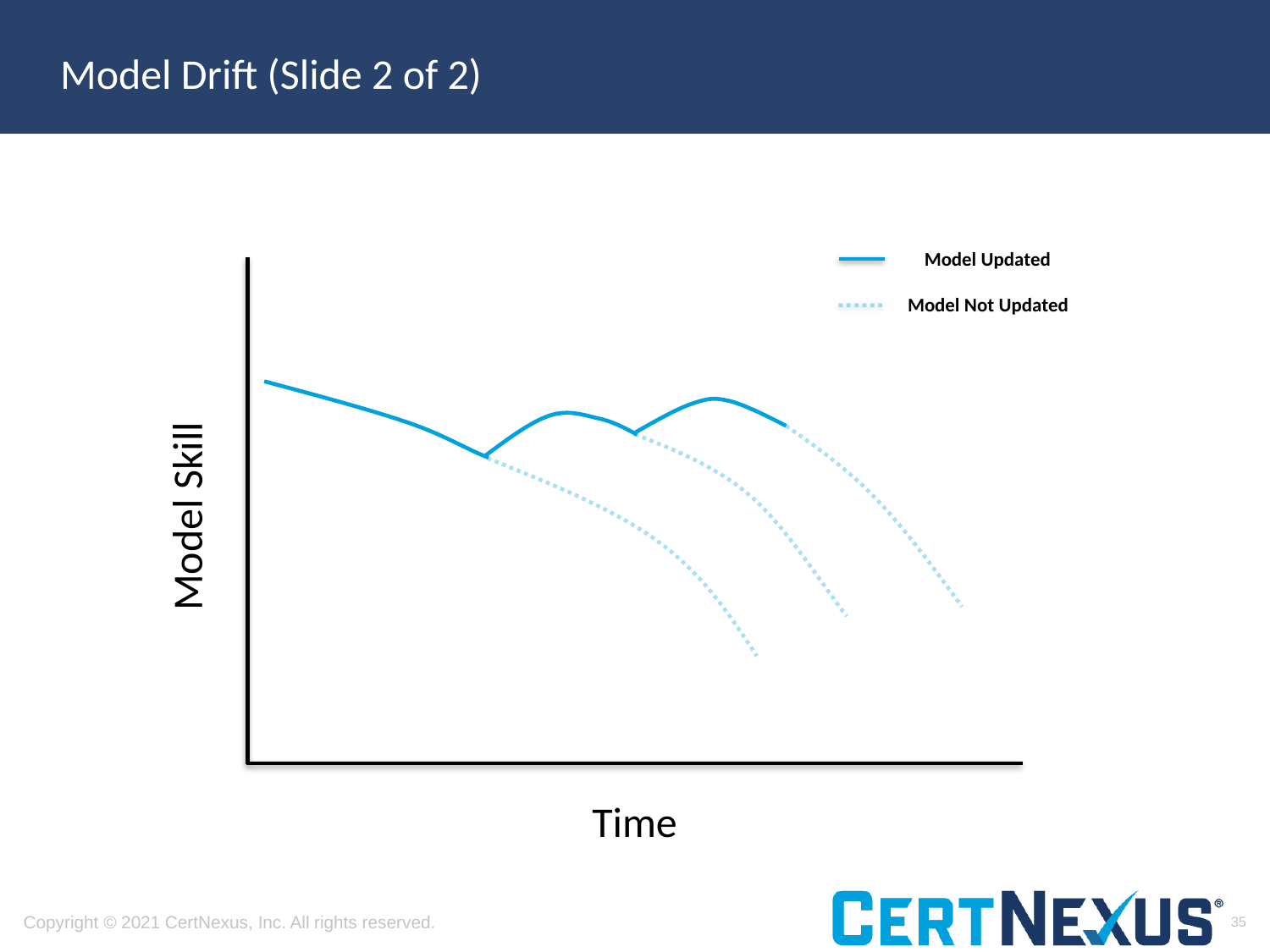

# Model Drift (Slide 2 of 2)
Model Updated
Model Not Updated

Model Skill
Time
35